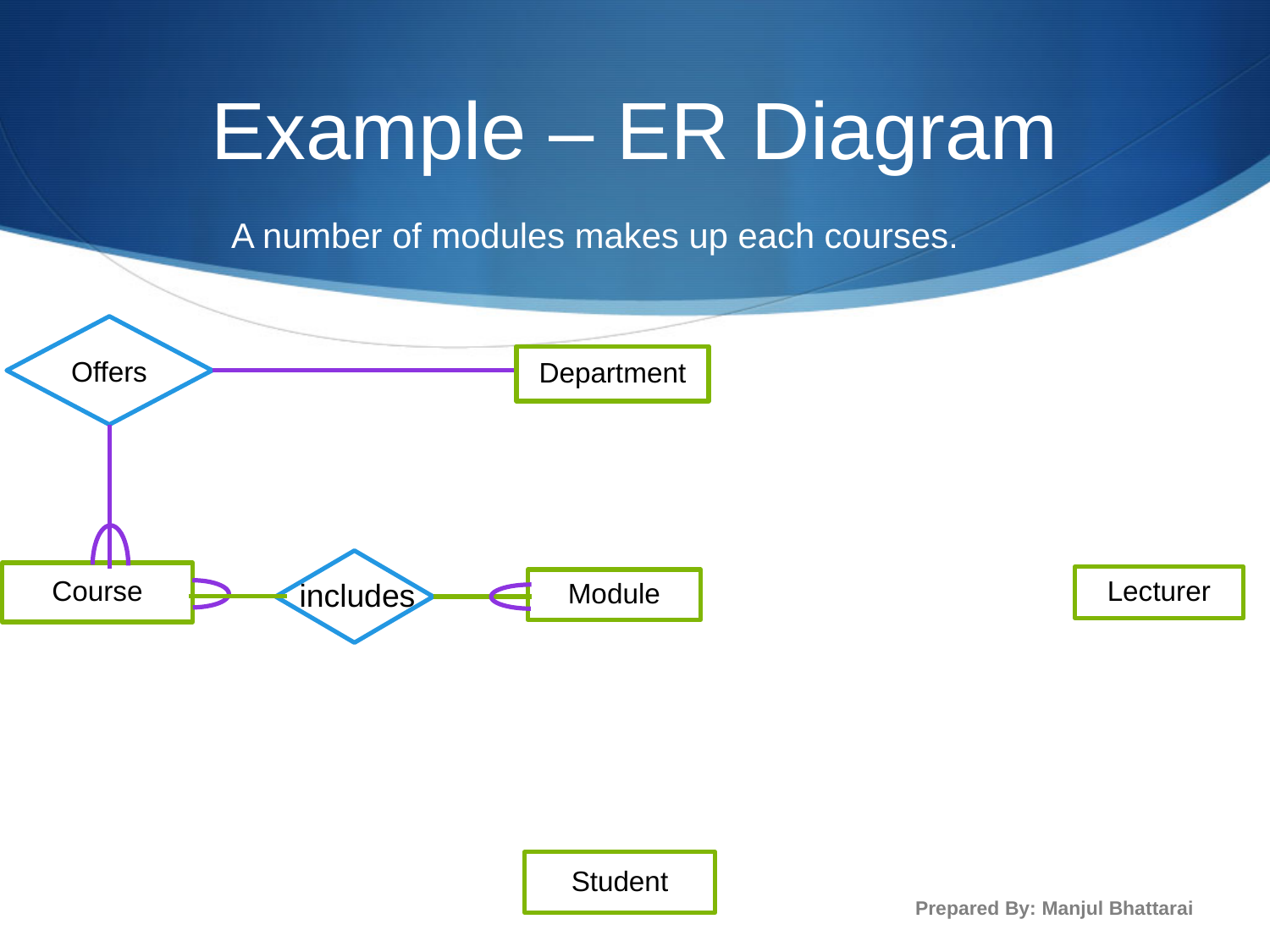

# Example – ER Diagram
A number of modules makes up each courses.
Department
Course
Module
Lecturer
Student
Offers

includes
Prepared By: Manjul Bhattarai